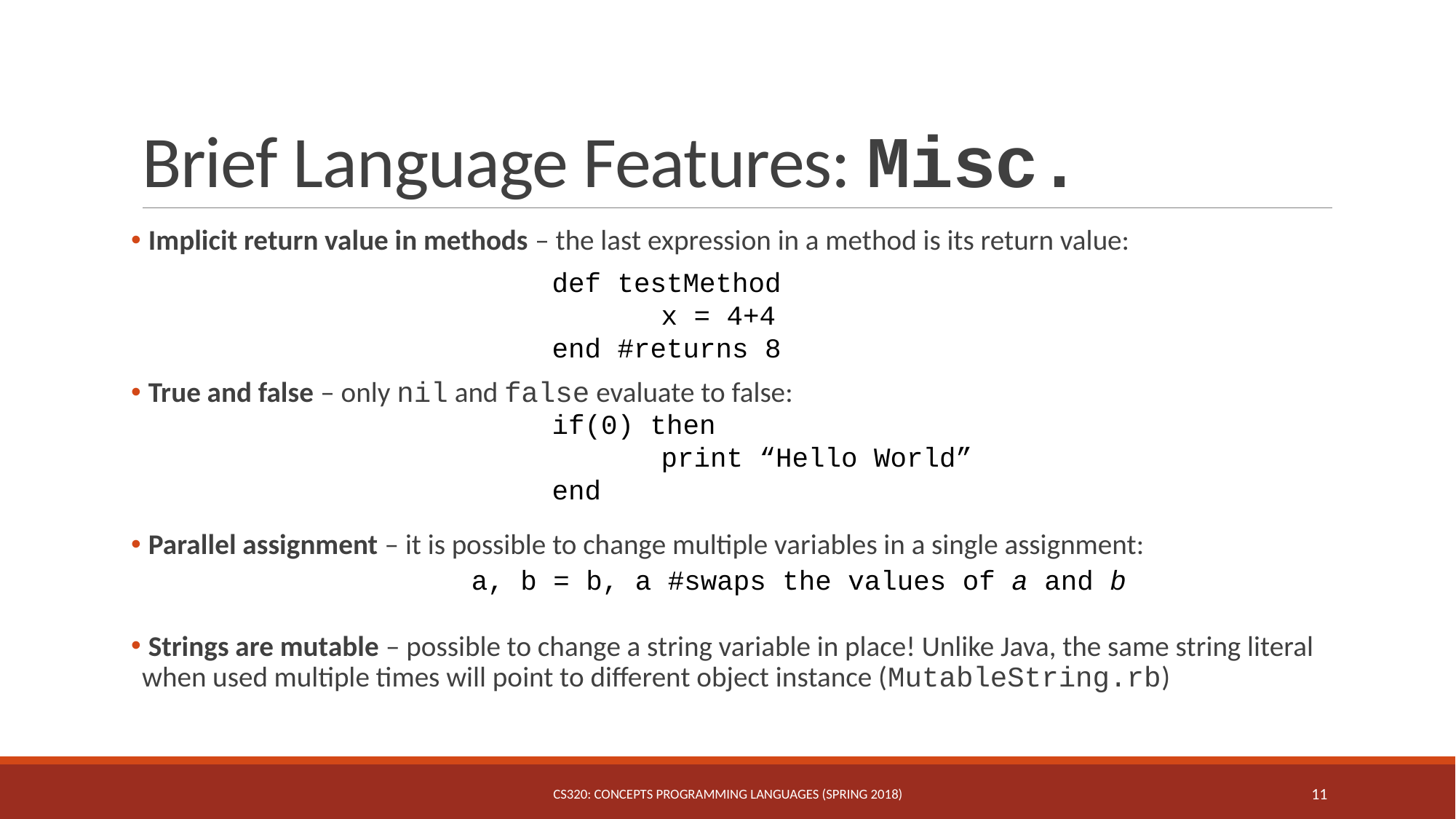

# Brief Language Features: Misc.
 Implicit return value in methods – the last expression in a method is its return value:

 True and false – only nil and false evaluate to false:

 Parallel assignment – it is possible to change multiple variables in a single assignment:

 Strings are mutable – possible to change a string variable in place! Unlike Java, the same string literal when used multiple times will point to different object instance (MutableString.rb)

def testMethod
	x = 4+4
end #returns 8
if(0) then
	print “Hello World”
end
a, b = b, a #swaps the values of a and b
CS320: Concepts Programming Languages (Spring 2018)
11